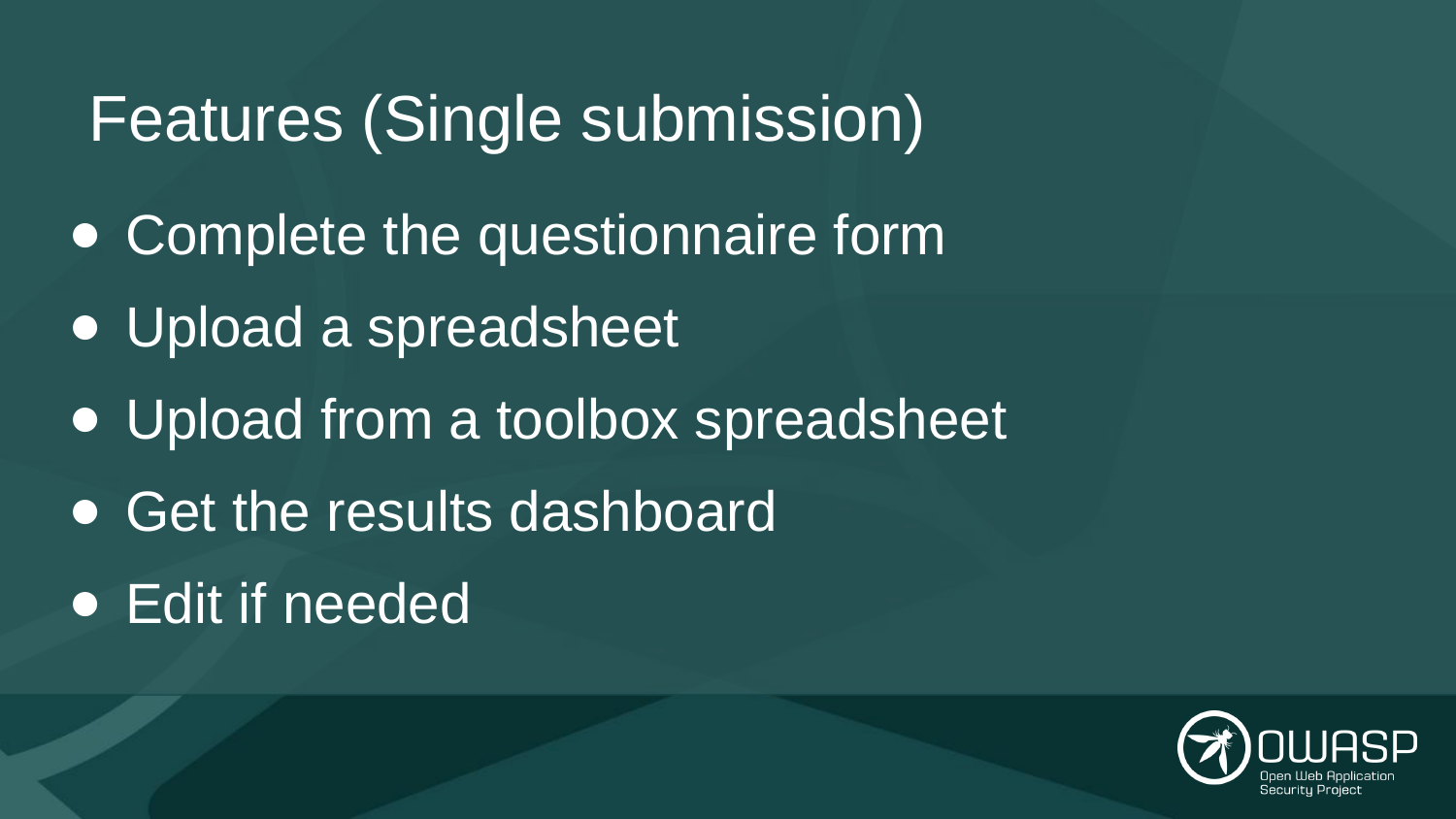

# Features (Single submission)
Complete the questionnaire form
Upload a spreadsheet
Upload from a toolbox spreadsheet
Get the results dashboard
Edit if needed